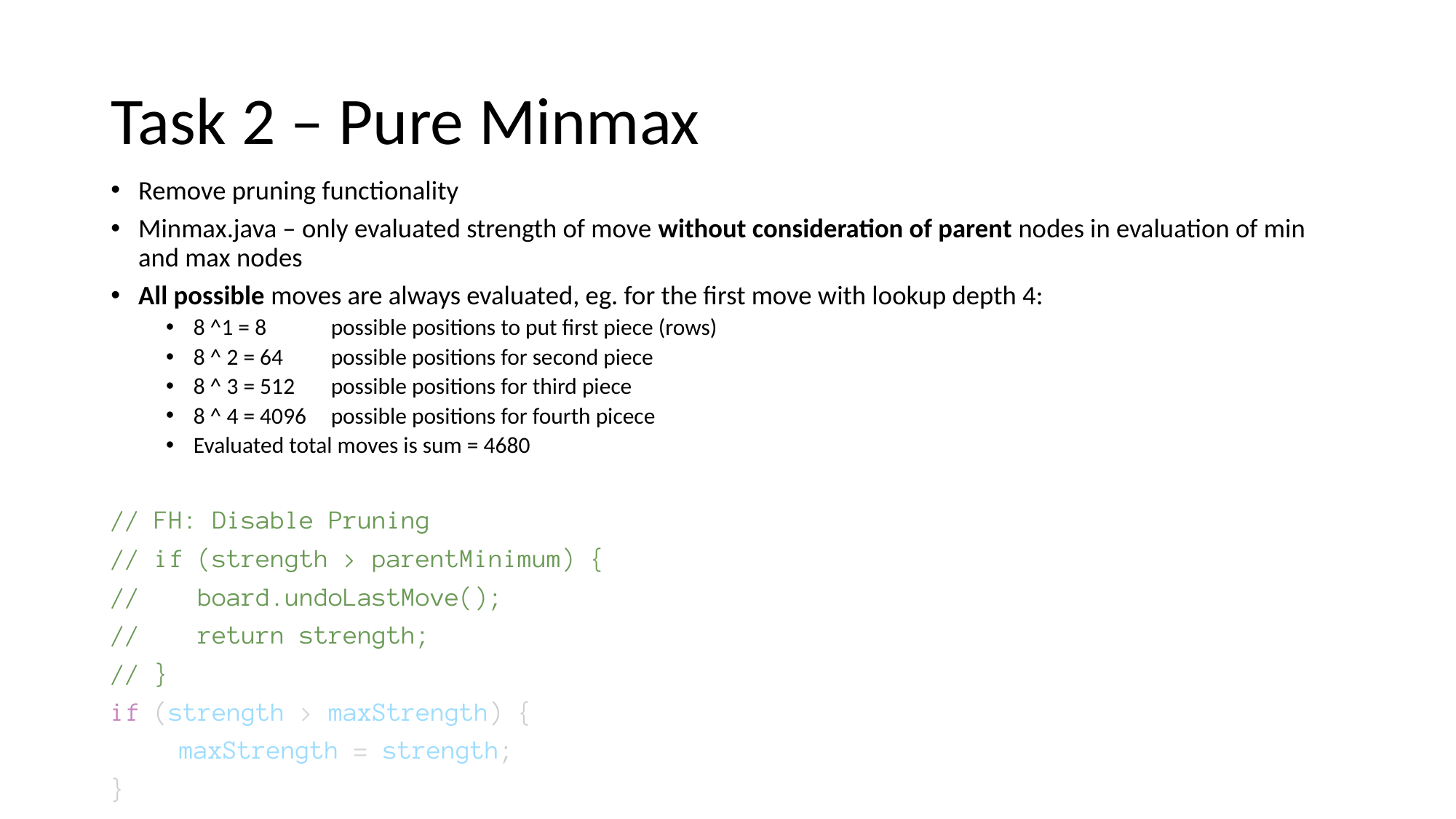

# Task 2 – Pure Minmax
Remove pruning functionality
Minmax.java – only evaluated strength of move without consideration of parent nodes in evaluation of min and max nodes
All possible moves are always evaluated, eg. for the first move with lookup depth 4:
8 ^1 = 8 	possible positions to put first piece (rows)
8 ^ 2 = 64  	possible positions for second piece
8 ^ 3 = 512	possible positions for third piece
8 ^ 4 = 4096	possible positions for fourth picece
Evaluated total moves is sum = 4680

// FH: Disable Pruning
// if (strength > parentMinimum) {
//    board.undoLastMove();
//    return strength;
// }
if (strength > maxStrength) {
	maxStrength = strength;
}